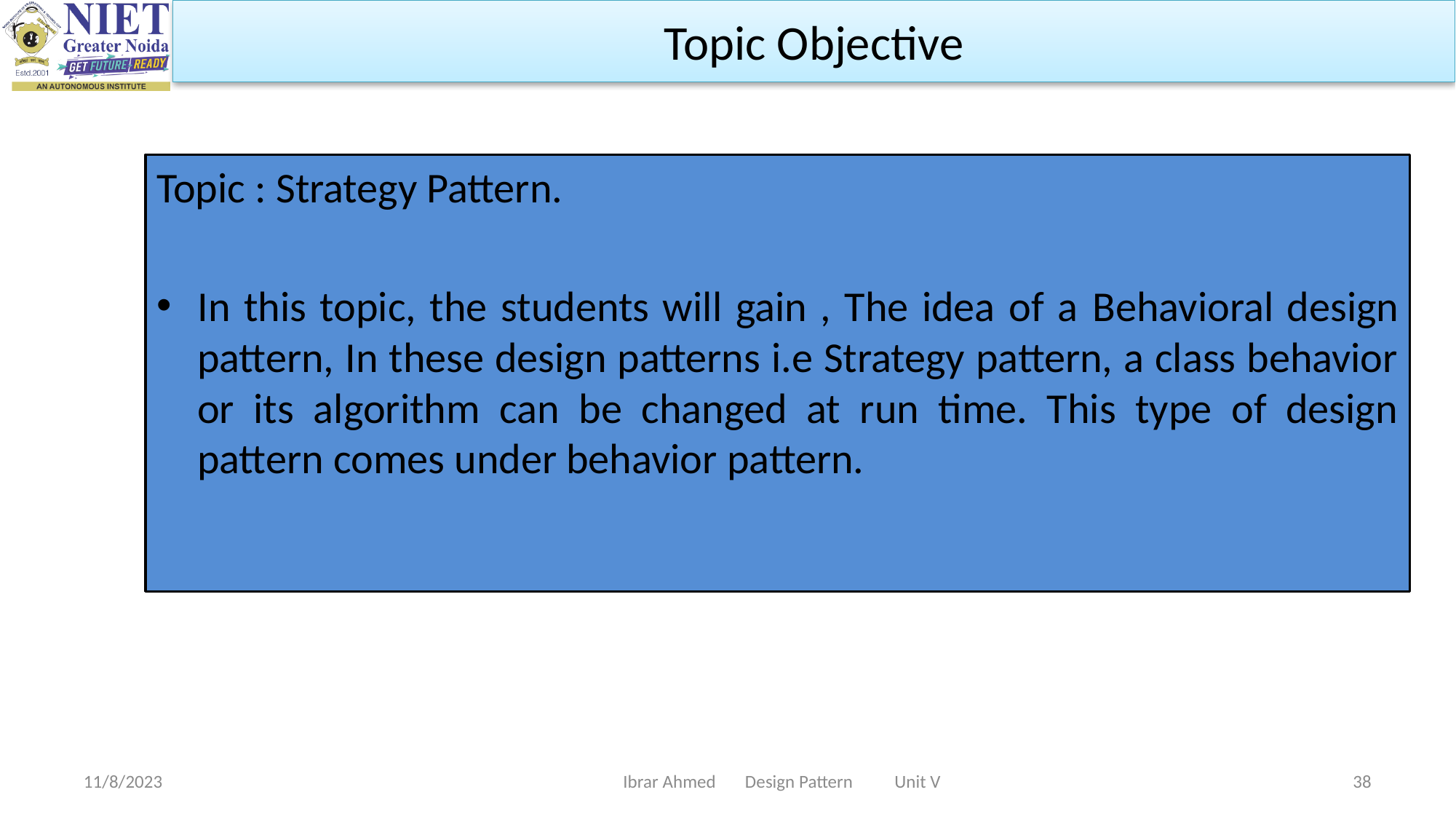

Topic Objective
Topic : Strategy Pattern.

In this topic, the students will gain , The idea of a Behavioral design pattern, In these design patterns i.e Strategy pattern, a class behavior or its algorithm can be changed at run time. This type of design pattern comes under behavior pattern.
Ibrar Ahmed       Design Pattern          Unit V
11/8/2023
38